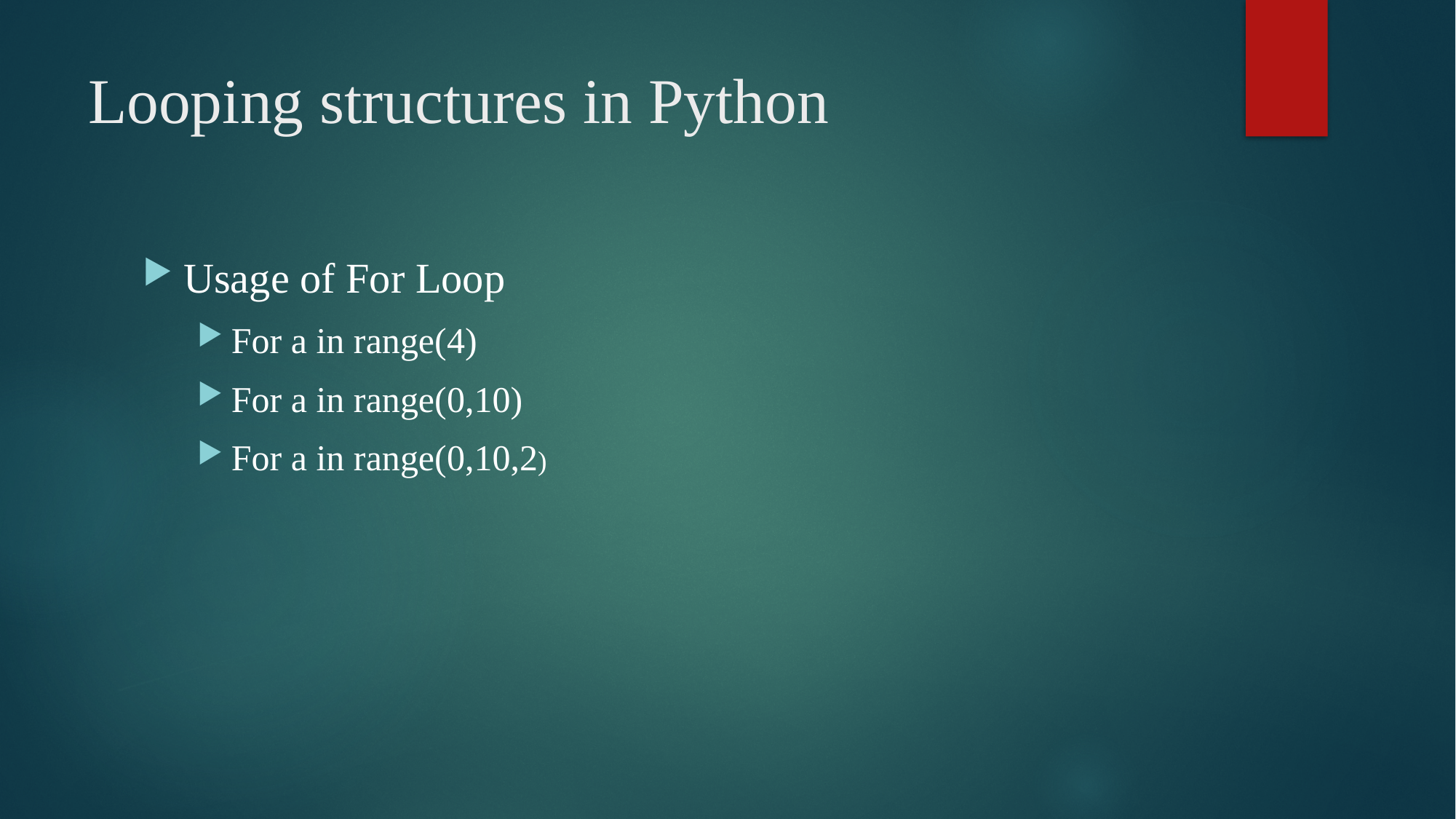

# Looping structures in Python
Usage of For Loop
For a in range(4)
For a in range(0,10)
For a in range(0,10,2)